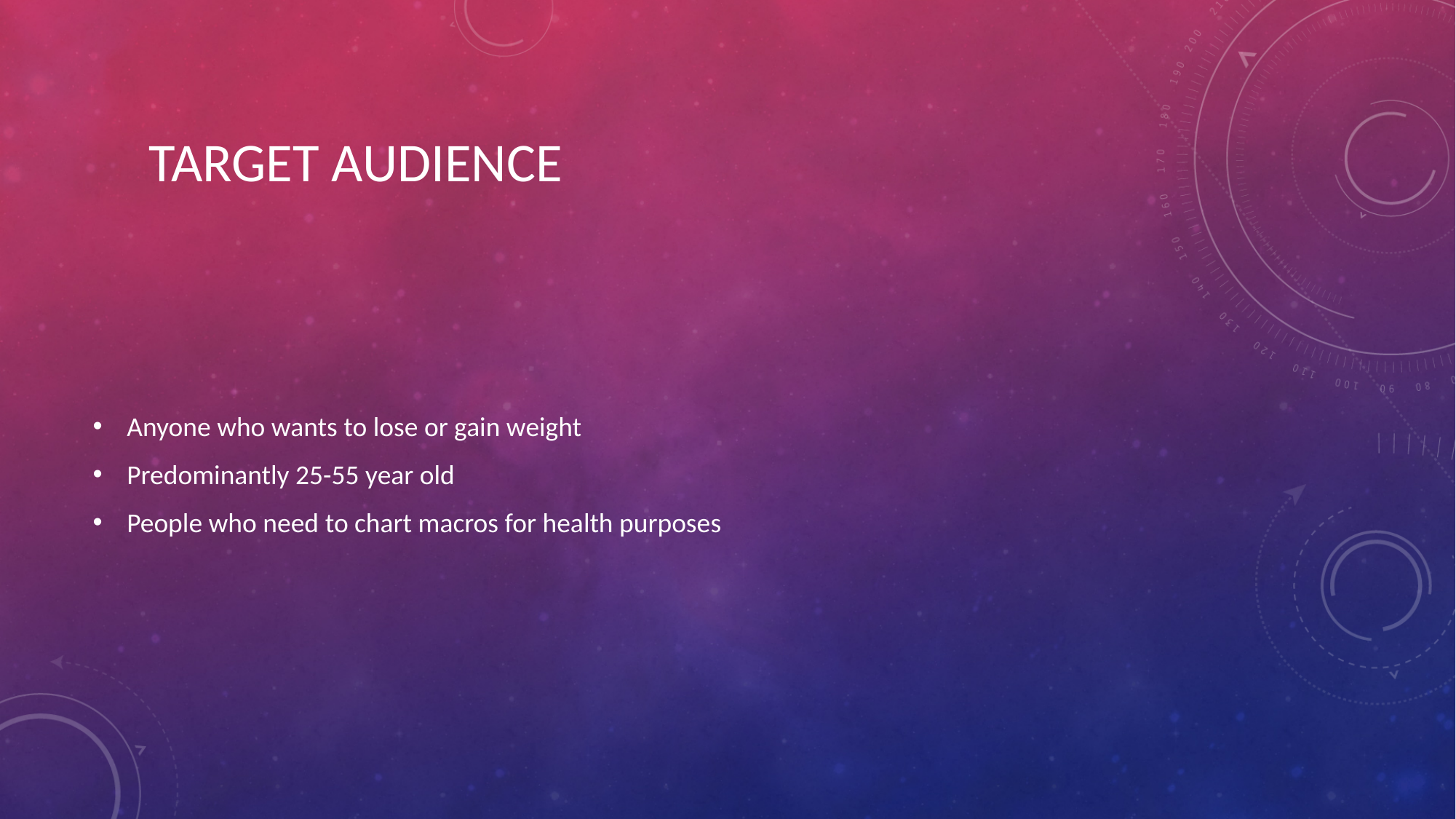

# Target Audience
Anyone who wants to lose or gain weight
Predominantly 25-55 year old
People who need to chart macros for health purposes